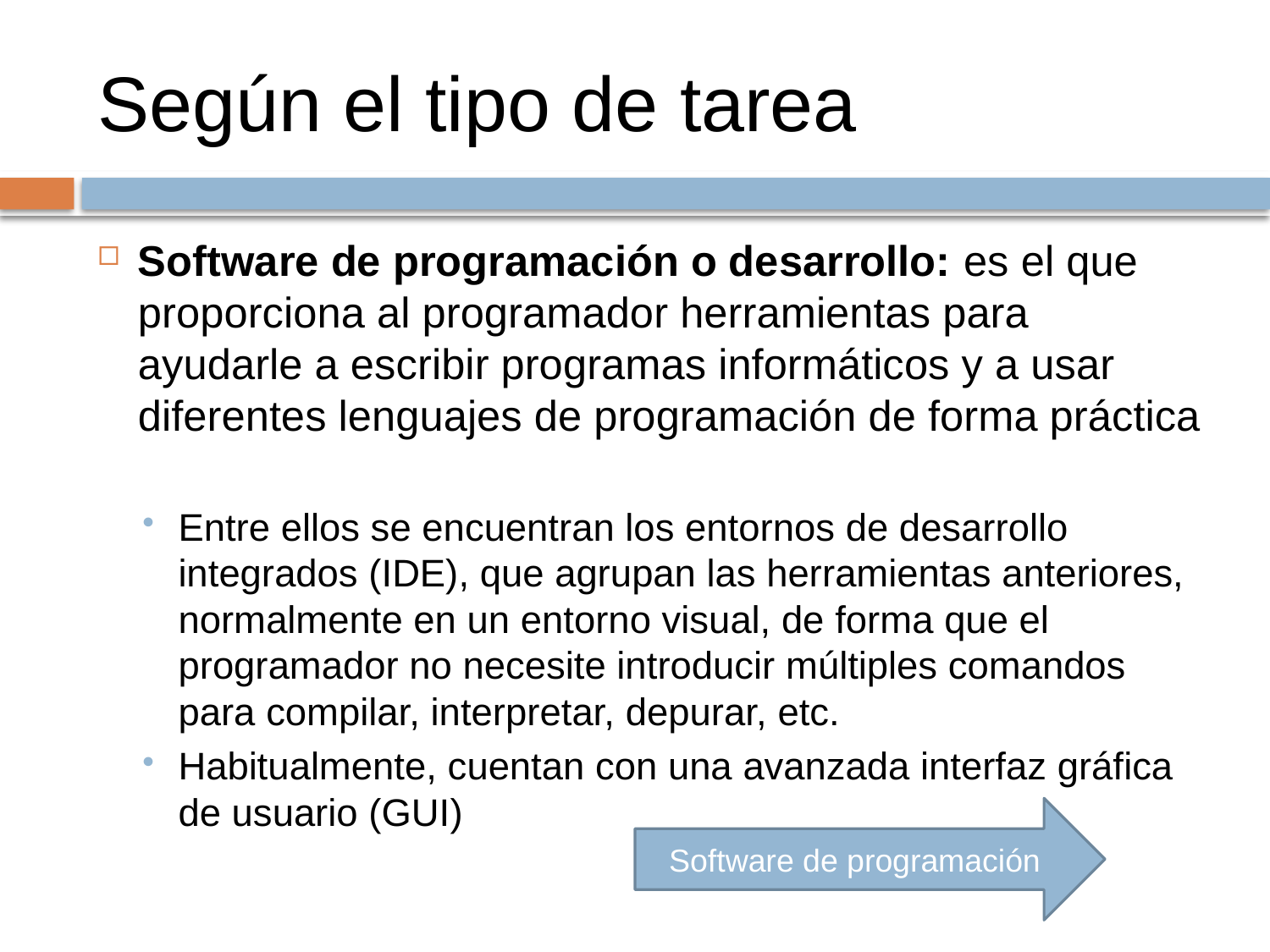

# Según el tipo de tarea
Software de programación o desarrollo: es el que proporciona al programador herramientas para ayudarle a escribir programas informáticos y a usar diferentes lenguajes de programación de forma práctica

Entre ellos se encuentran los entornos de desarrollo integrados (IDE), que agrupan las herramientas anteriores, normalmente en un entorno visual, de forma que el programador no necesite introducir múltiples comandos para compilar, interpretar, depurar, etc.
Habitualmente, cuentan con una avanzada interfaz gráfica de usuario (GUI)
Software de programación